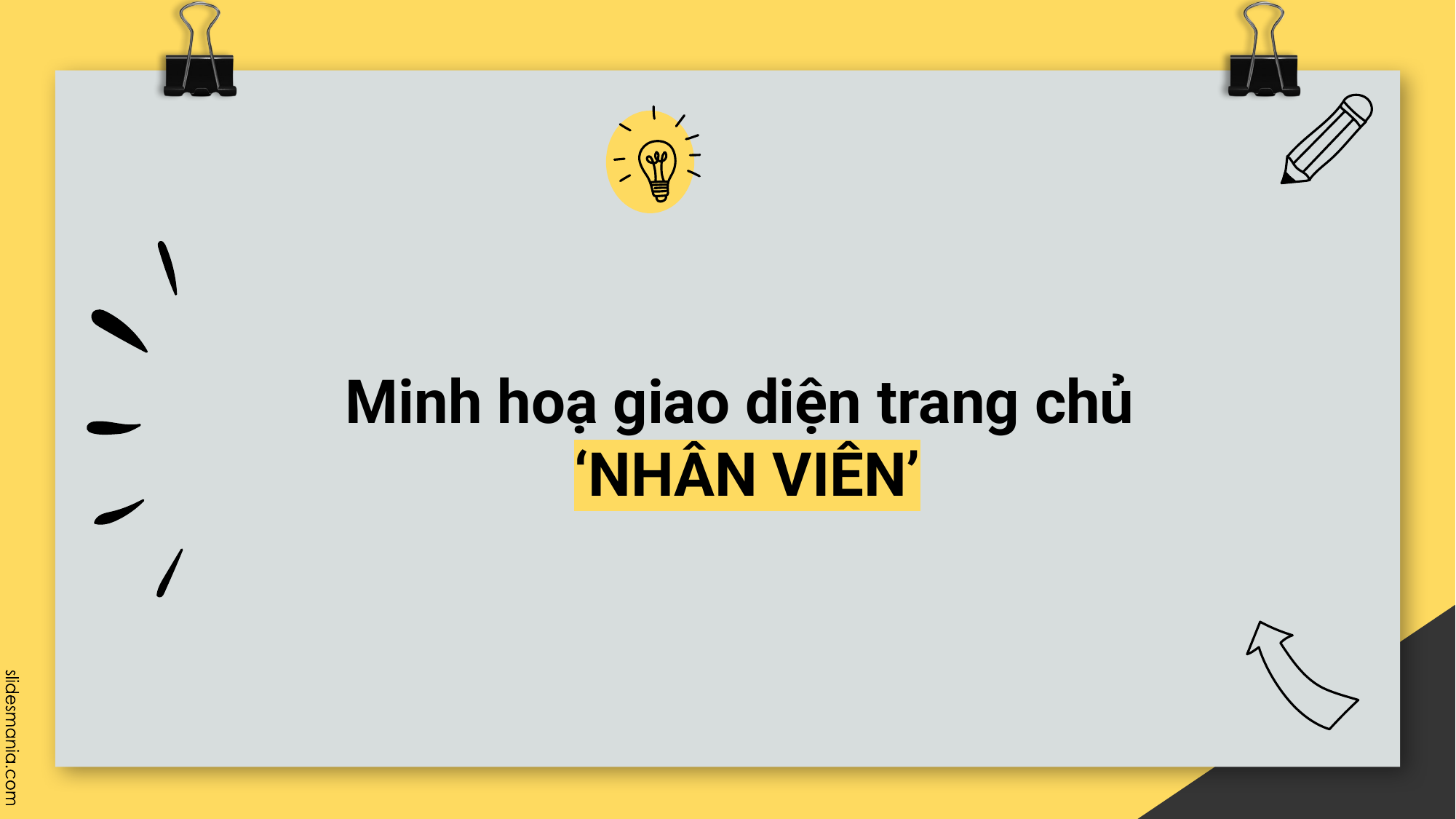

# Minh hoạ giao diện trang chủ ‘NHÂN VIÊN’